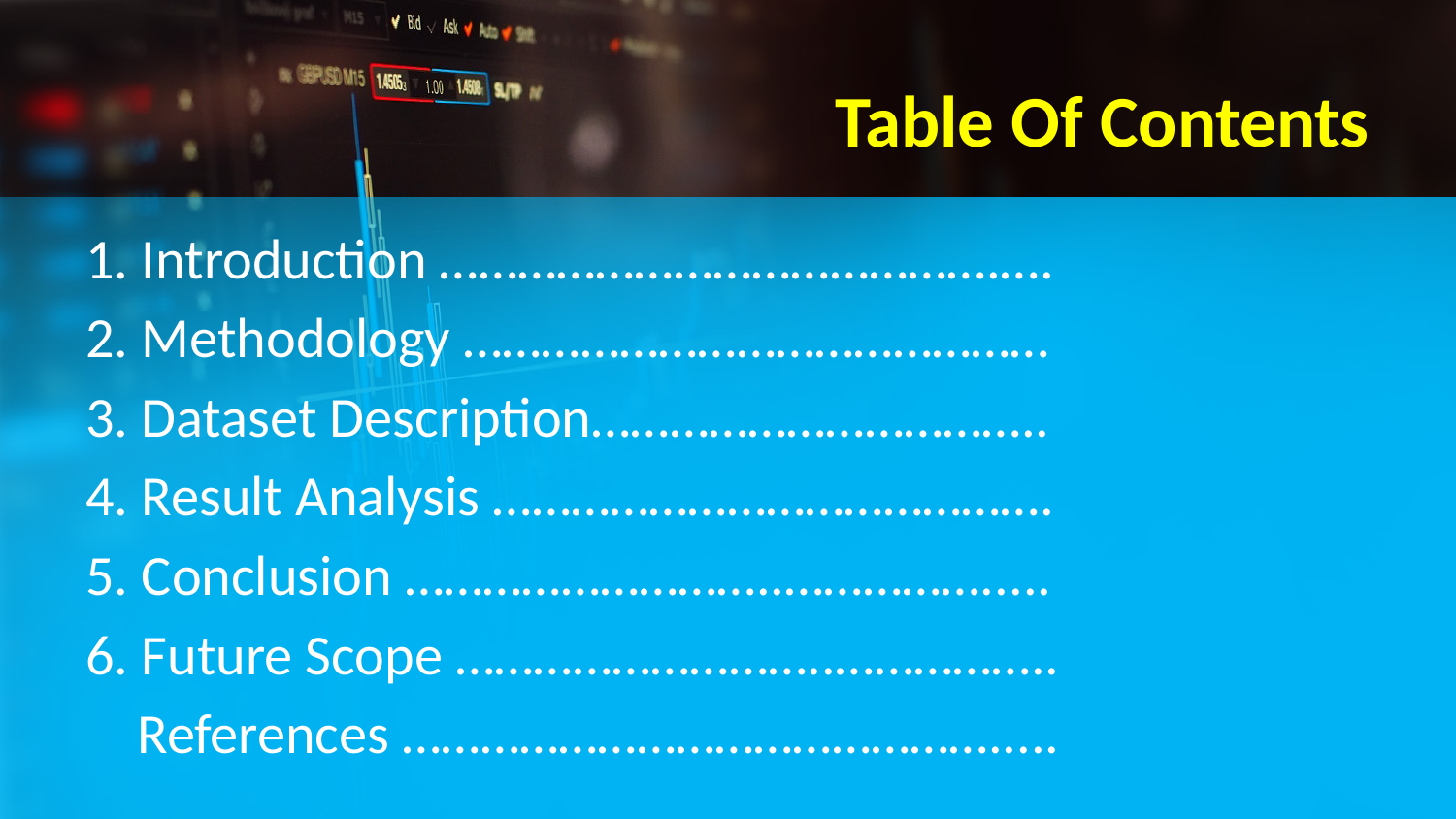

# Table Of Contents
1. Introduction …………………………………….….
2. Methodology ………………………………………
3. Dataset Description……………………………..
4. Result Analysis …………………………………….
5. Conclusion ………………………..…………….....
6. Future Scope ………………………..……………..
    References ……………………………………….....